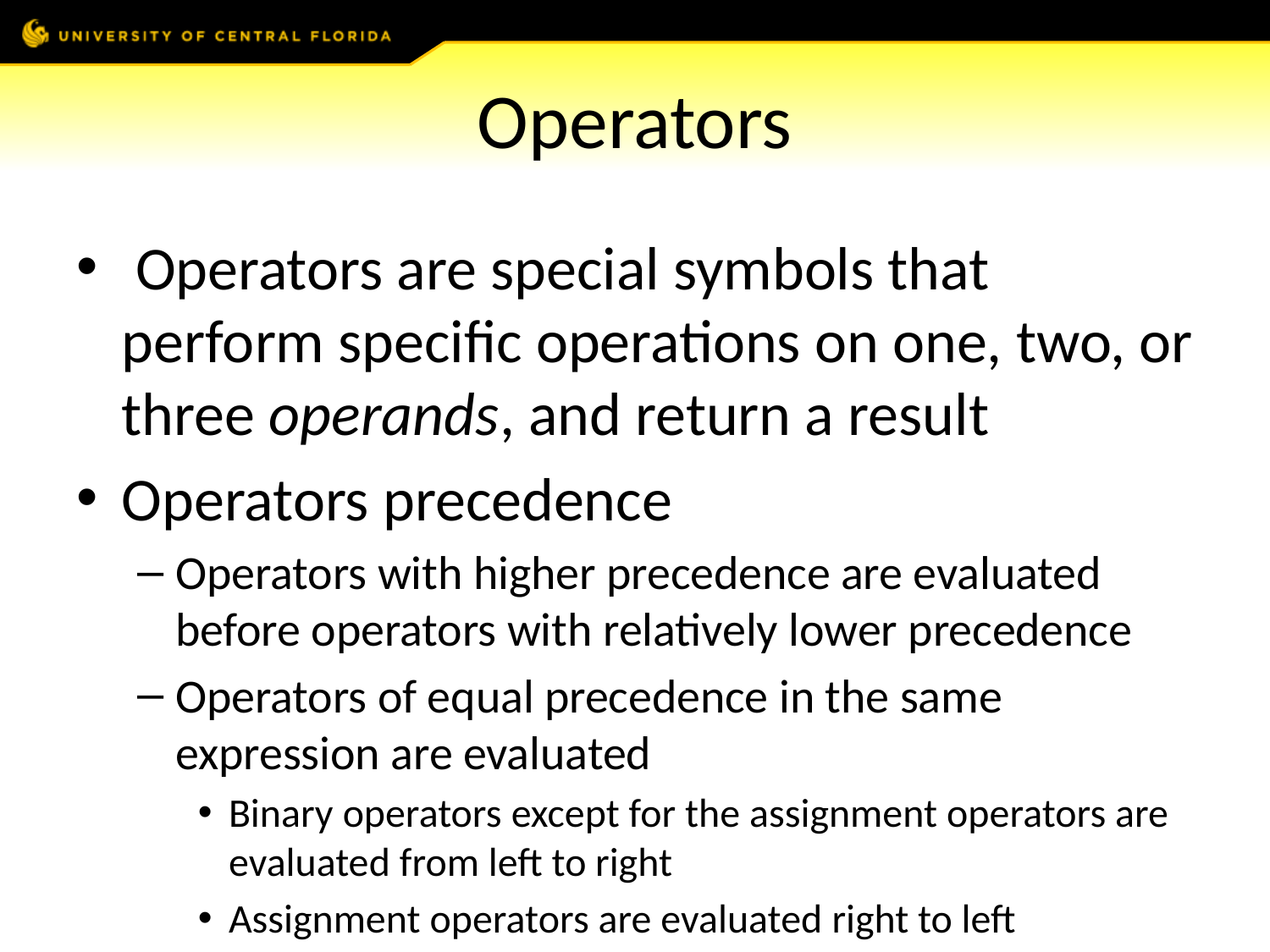

# Operators
 Operators are special symbols that perform specific operations on one, two, or three operands, and return a result
Operators precedence
Operators with higher precedence are evaluated before operators with relatively lower precedence
Operators of equal precedence in the same expression are evaluated
Binary operators except for the assignment operators are evaluated from left to right
Assignment operators are evaluated right to left